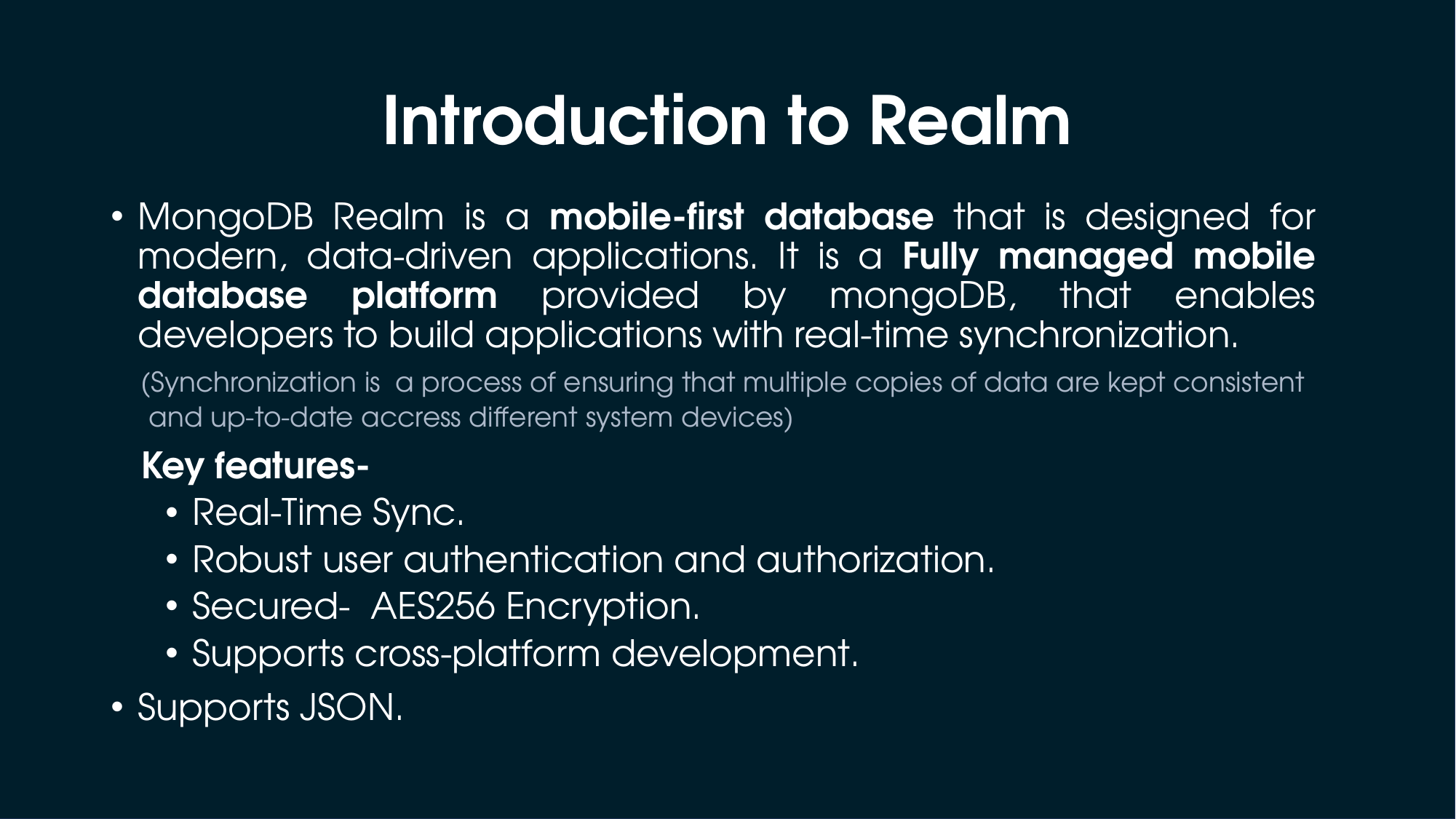

# Introduction to Realm
MongoDB Realm is a mobile-first database that is designed for modern, data-driven applications. It is a Fully managed mobile database platform provided by mongoDB, that enables developers to build applications with real-time synchronization.
   (Synchronization is  a process of ensuring that multiple copies of data are kept consistent
     and up-to-date accress different system devices)
   Key features-
Real-Time Sync.
Robust user authentication and authorization.
Secured-  AES256 Encryption.
Supports cross-platform development.
Supports JSON.